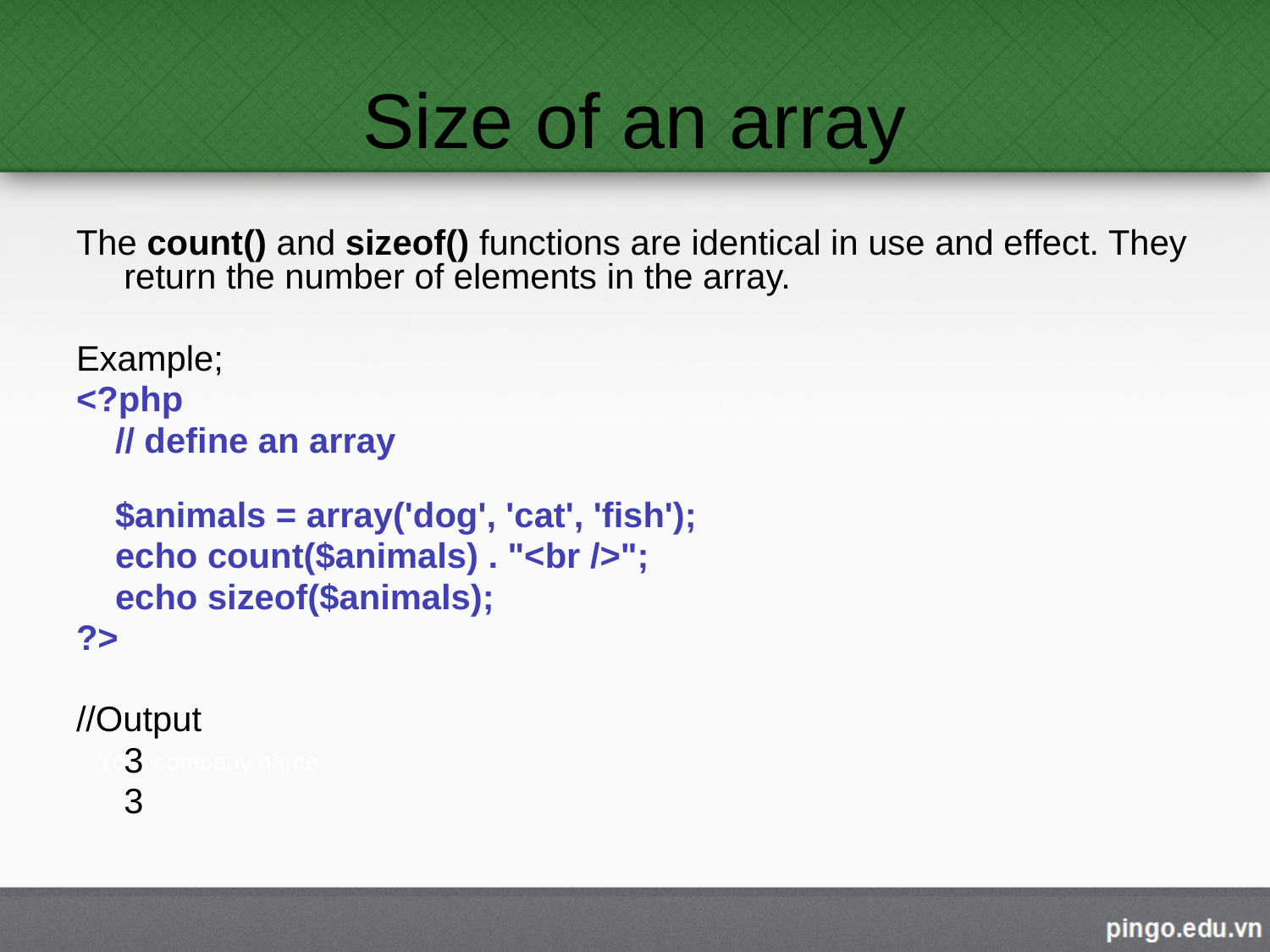

# Size of an array
The count() and sizeof() functions are identical in use and effect. They return the number of elements in the array.

Example;
<?php
    // define an array
    $animals = array('dog', 'cat', 'fish');
    echo count($animals) . "<br />";
    echo sizeof($animals);
?>

//Output
	3
	3